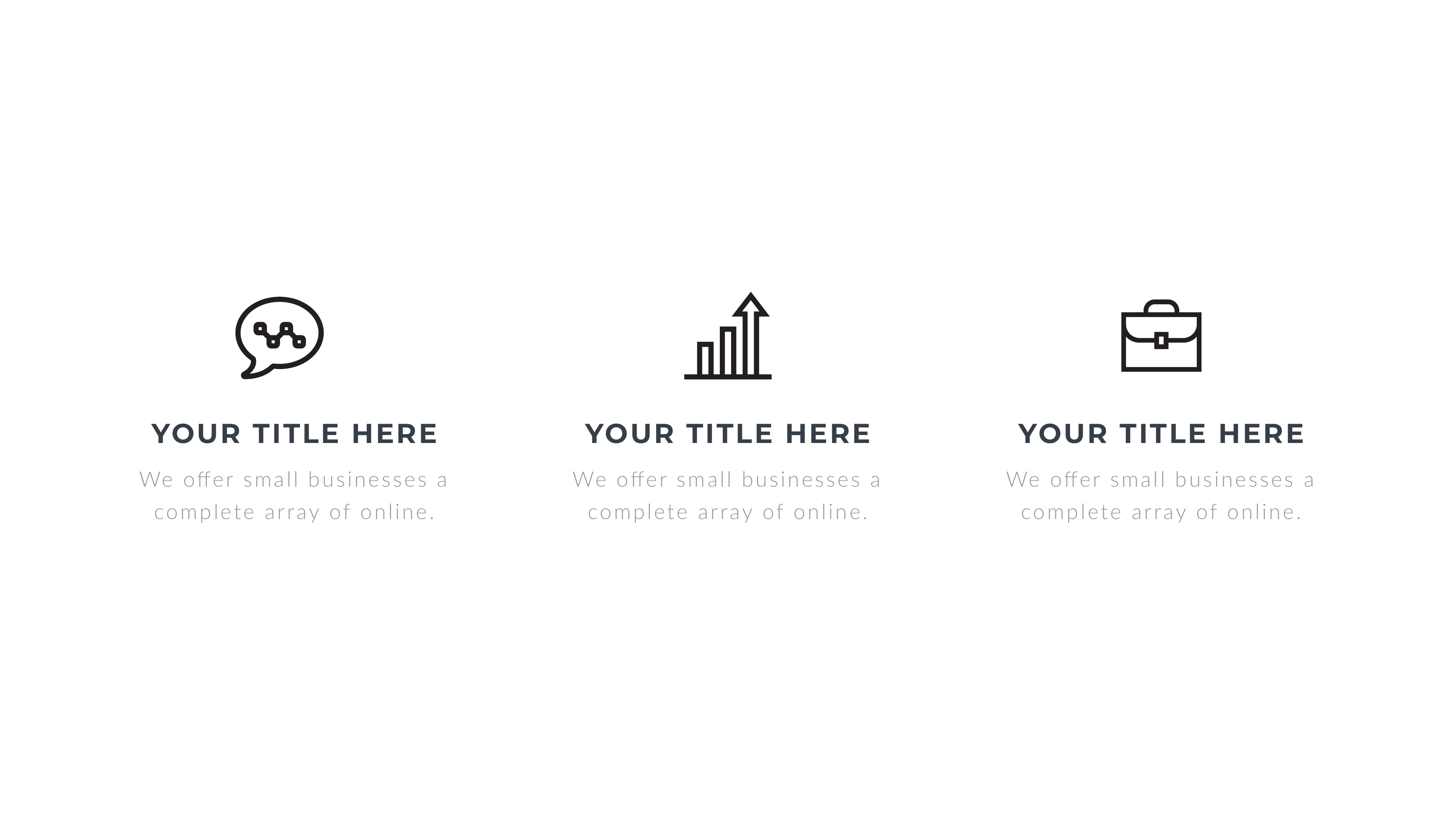

YOUR TITLE HERE
YOUR TITLE HERE
YOUR TITLE HERE
We offer small businesses a complete array of online.
We offer small businesses a complete array of online.
We offer small businesses a complete array of online.